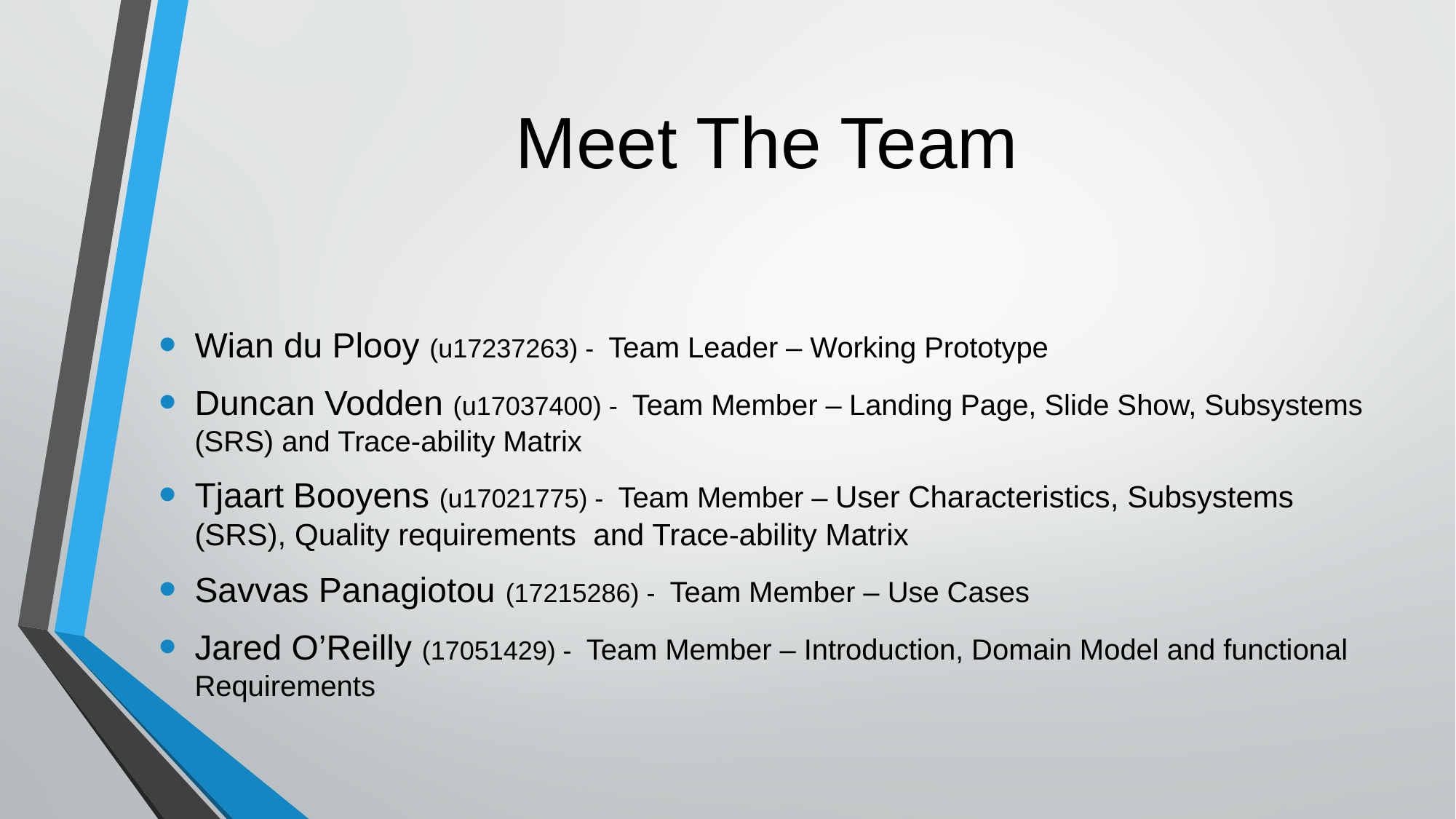

# Meet The Team
Wian du Plooy (u17237263) -  Team Leader – Working Prototype
Duncan Vodden (u17037400) -  Team Member – Landing Page, Slide Show, Subsystems (SRS) and Trace-ability Matrix
Tjaart Booyens (u17021775) -  Team Member – User Characteristics, Subsystems (SRS), Quality requirements  and Trace-ability Matrix
Savvas Panagiotou (17215286) -  Team Member – Use Cases
Jared O’Reilly (17051429) -  Team Member – Introduction, Domain Model and functional Requirements